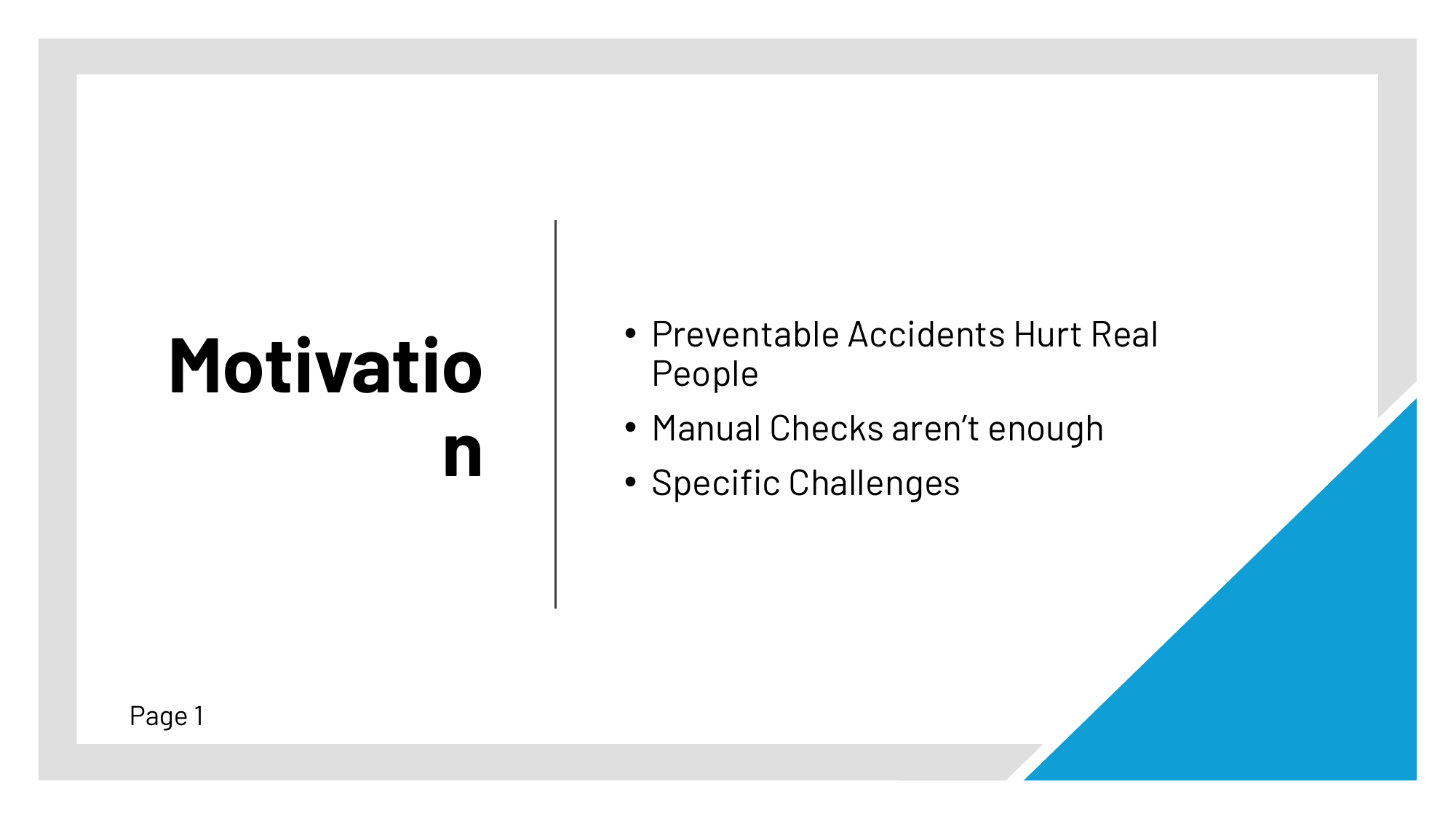

# Motivation
Preventable Accidents Hurt Real People
Manual Checks aren’t enough
Specific Challenges

Page 1